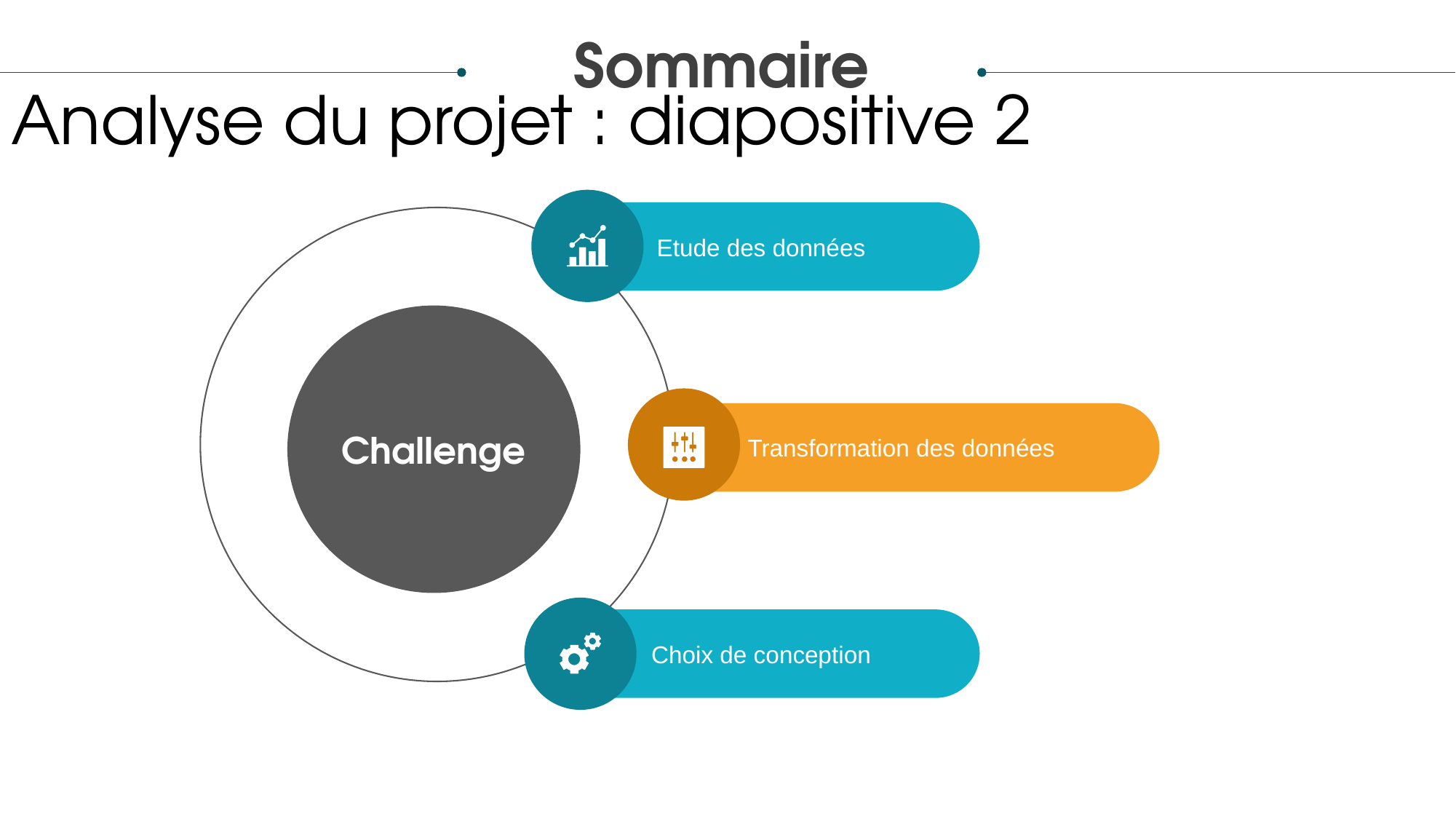

Sommaire
Analyse du projet : diapositive 2

Etude des données

Challenge

Transformation des données

Choix de conception